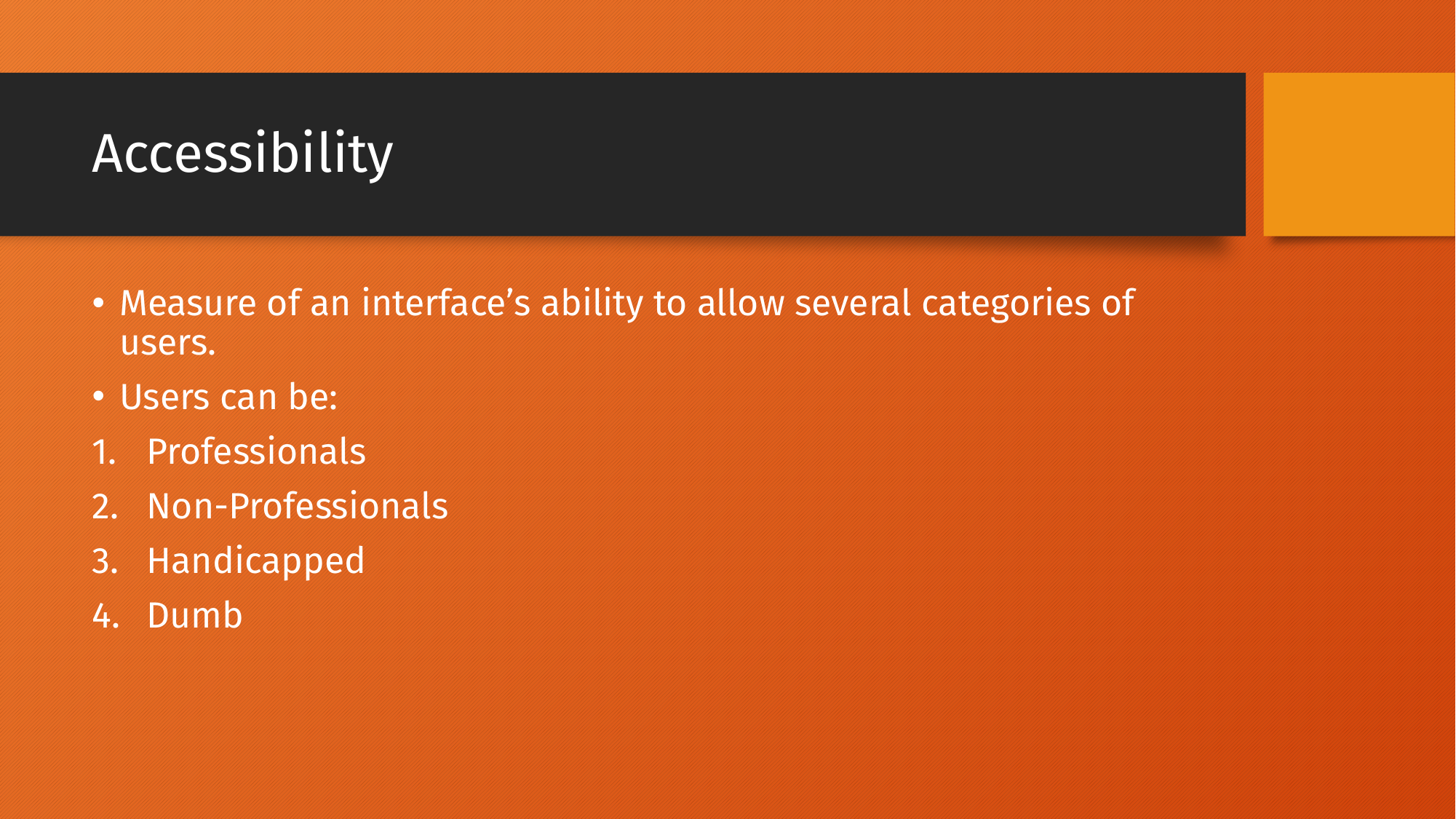

# Accessibility
Measure of an interface’s ability to allow several categories of users.
Users can be:
Professionals
Non-Professionals
Handicapped
Dumb